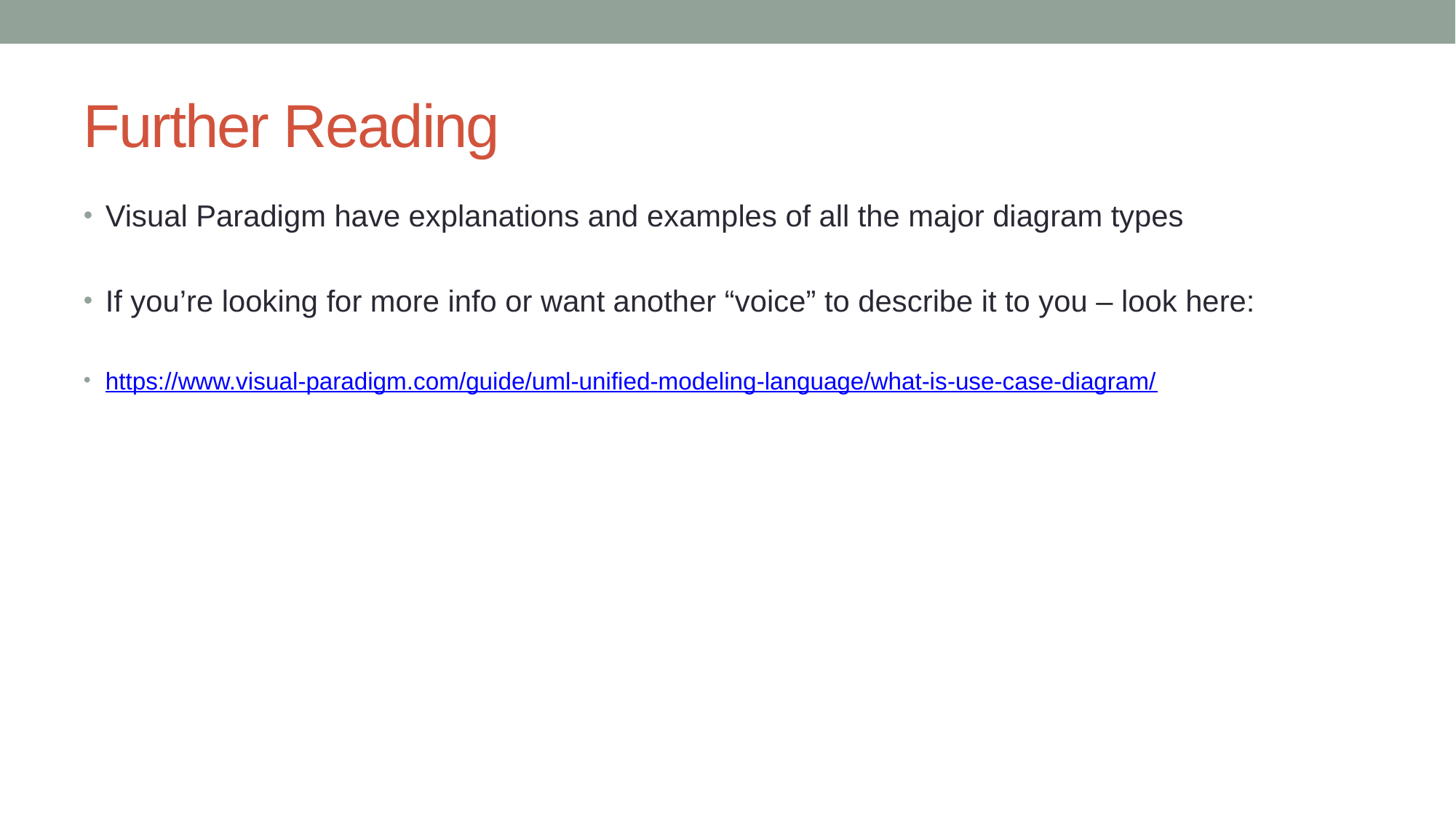

# Further Reading
Visual Paradigm have explanations and examples of all the major diagram types

If you’re looking for more info or want another “voice” to describe it to you – look here:

https://www.visual-paradigm.com/guide/uml-unified-modeling-language/what-is-use-case-diagram/